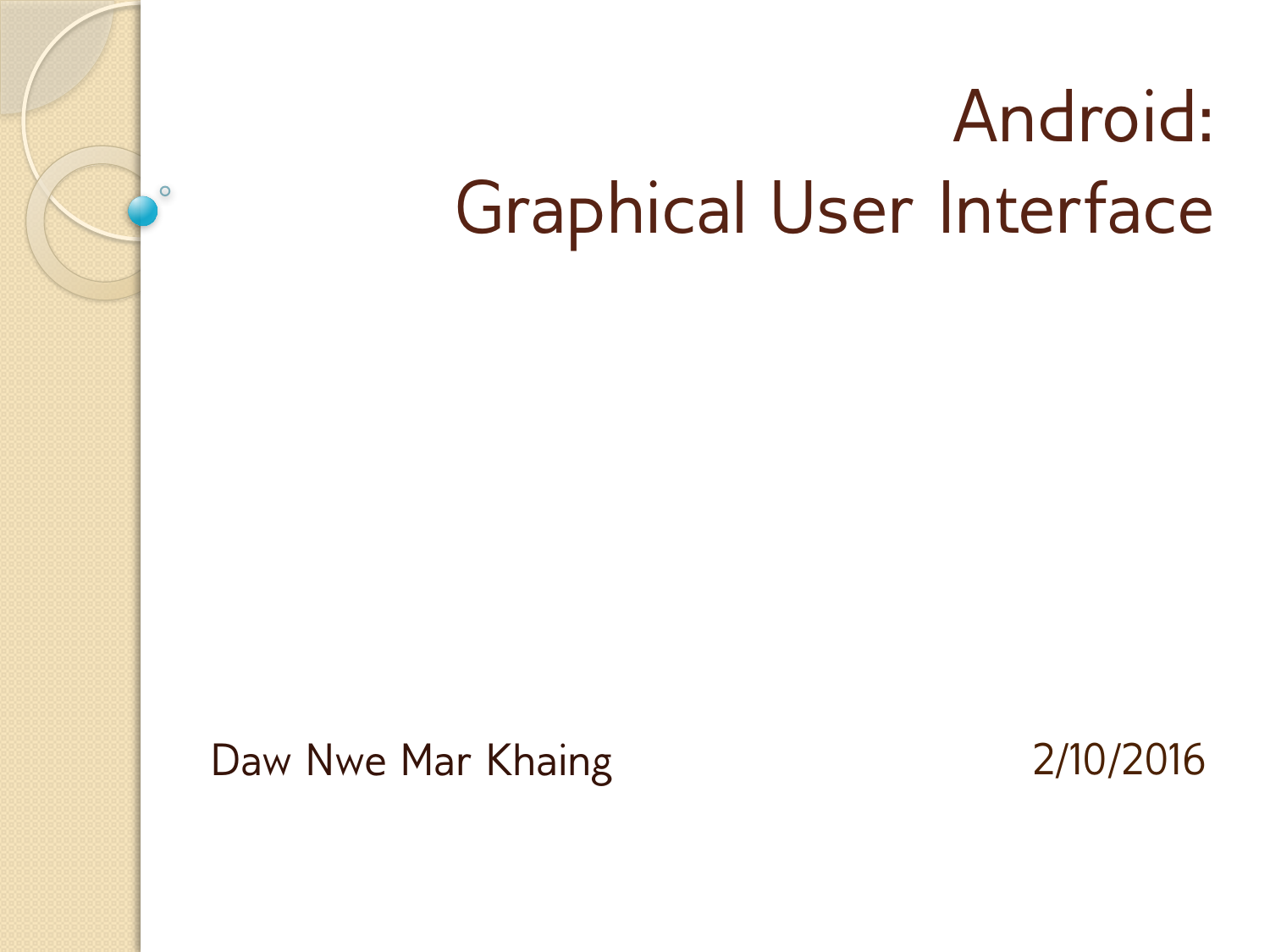

# Android: Graphical User Interface
Daw Nwe Mar Khaing
2/10/2016